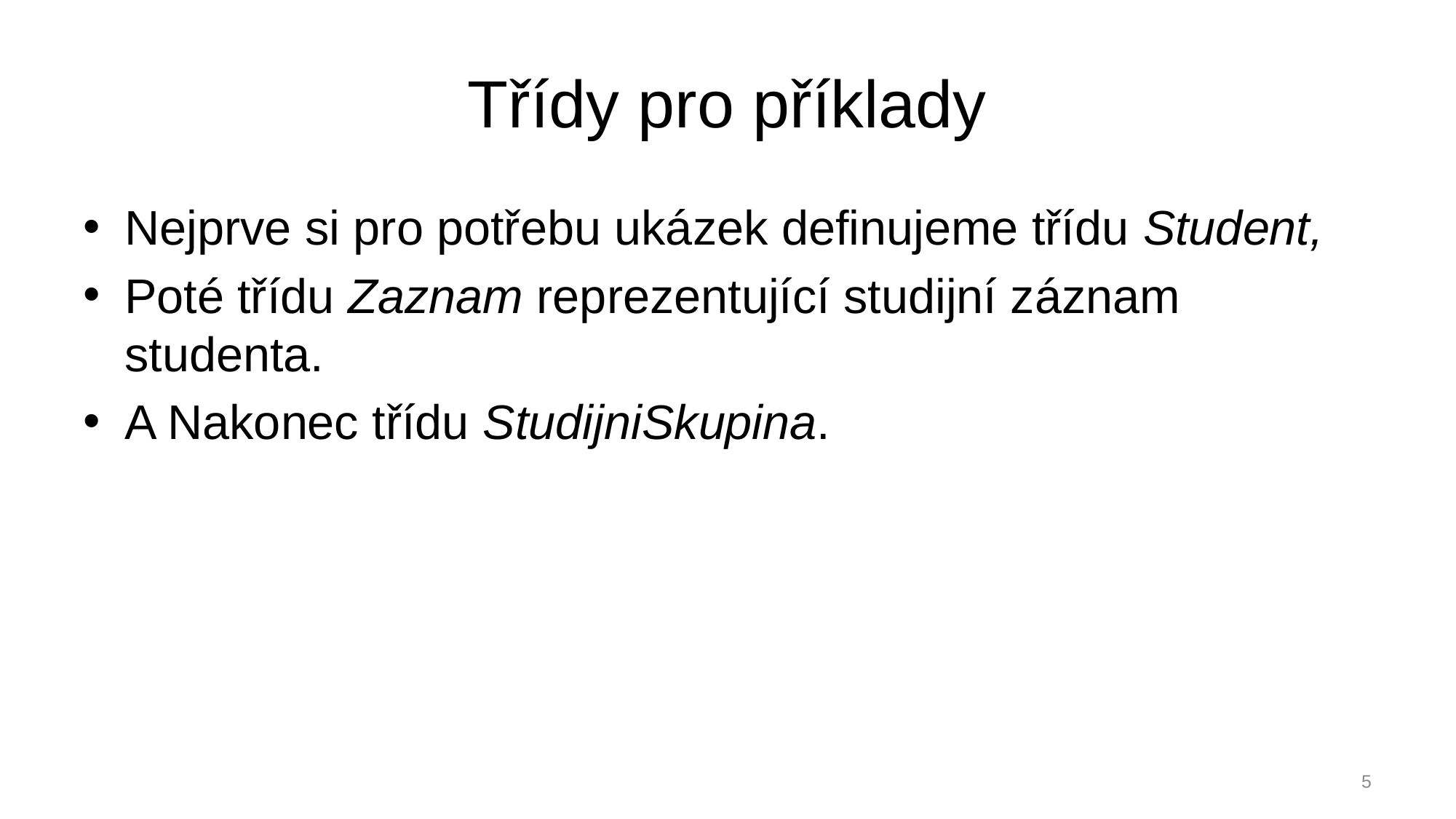

# Třídy pro příklady
Nejprve si pro potřebu ukázek definujeme třídu Student,
Poté třídu Zaznam reprezentující studijní záznam studenta.
A Nakonec třídu StudijniSkupina.
5